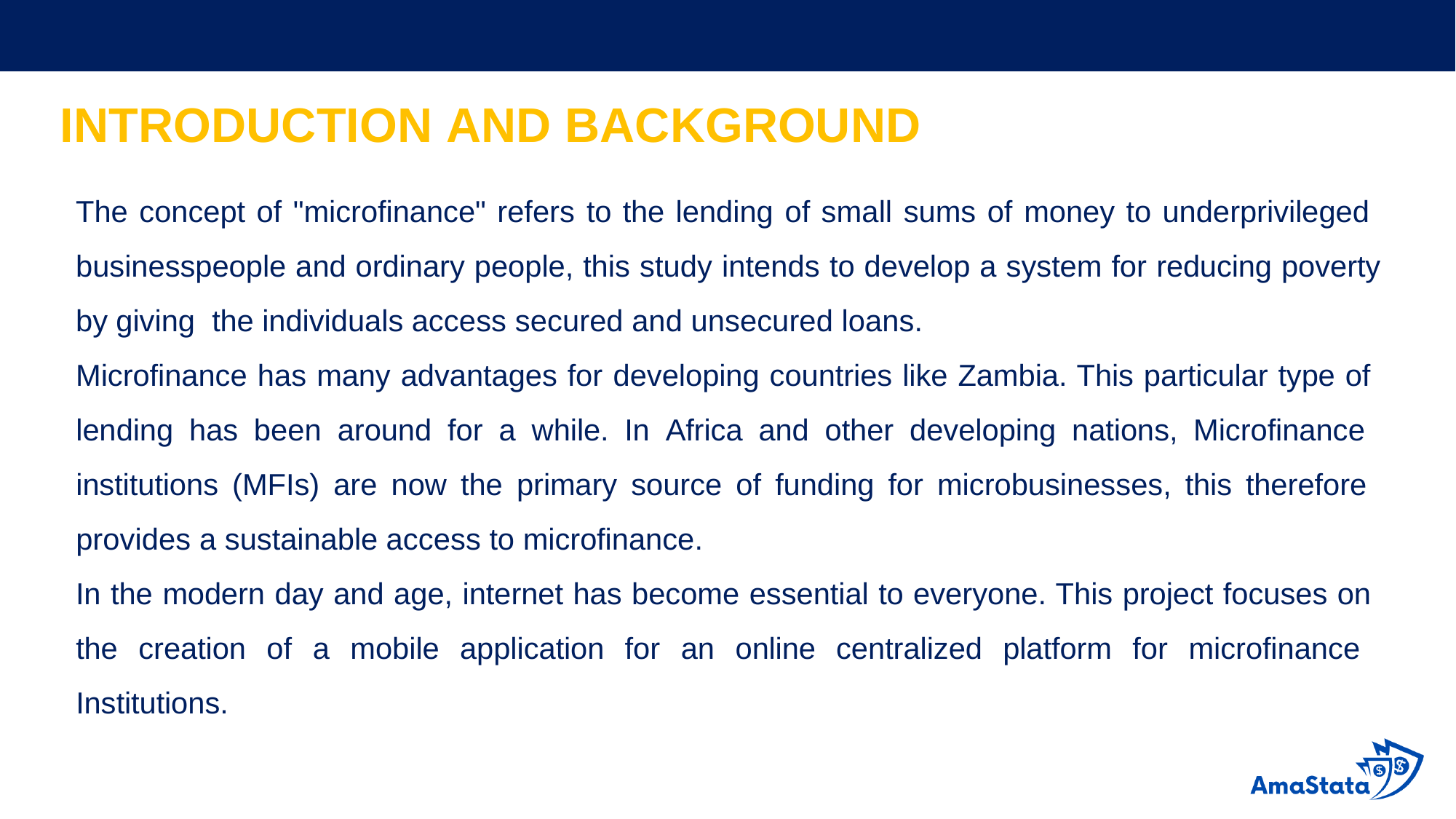

# INTRODUCTION AND BACKGROUND
The concept of "microfinance" refers to the lending of small sums of money to underprivileged  businesspeople and ordinary people, this study intends to develop a system for reducing poverty by giving  the individuals access secured and unsecured loans.
Microfinance has many advantages for developing countries like Zambia. This particular type of  lending has been around for a while. In Africa and other developing nations, Microfinance  institutions (MFIs) are now the primary source of funding for microbusinesses, this therefore  provides a sustainable access to microfinance.
In the modern day and age, internet has become essential to everyone. This project focuses on  the creation of a mobile application for an online centralized platform for microfinance  Institutions.